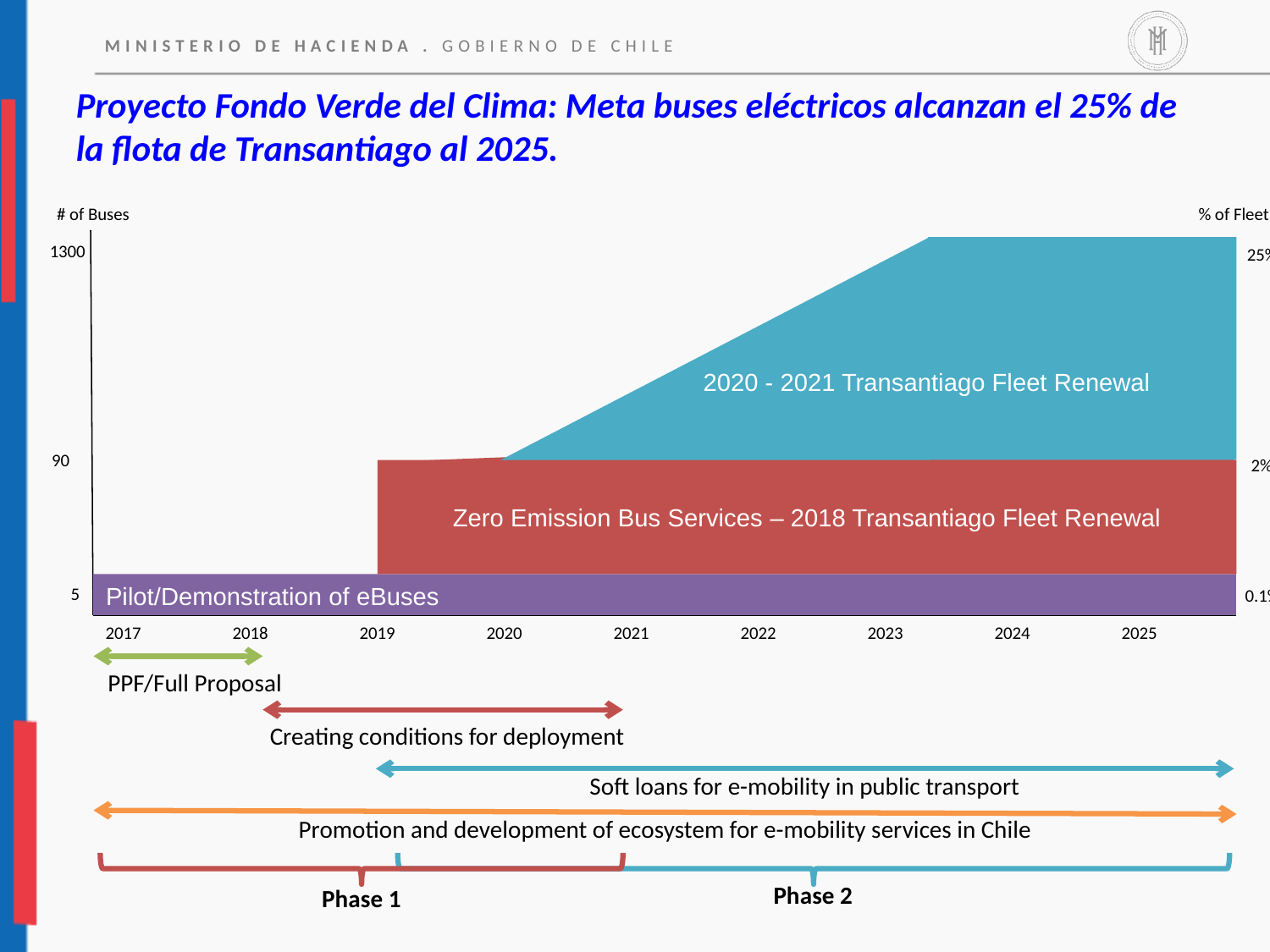

# Proyecto Fondo Verde del Clima: Meta buses eléctricos alcanzan el 25% de la flota de Transantiago al 2025.
# of Buses
% of Fleet
1300

25%
2020 - 2021 Transantiago Fleet Renewal

Zero Emission Bus Services – 2018 Transantiago Fleet Renewal
90
2%

Pilot/Demonstration of eBuses
5
0.1%

2017	2018	2019	2020	2021	2022	2023	2024	2025
PPF/Full Proposal
Creating conditions for deployment
Soft loans for e-mobility in public transport
Promotion and development of ecosystem for e-mobility services in Chile
Phase 2
Phase 1